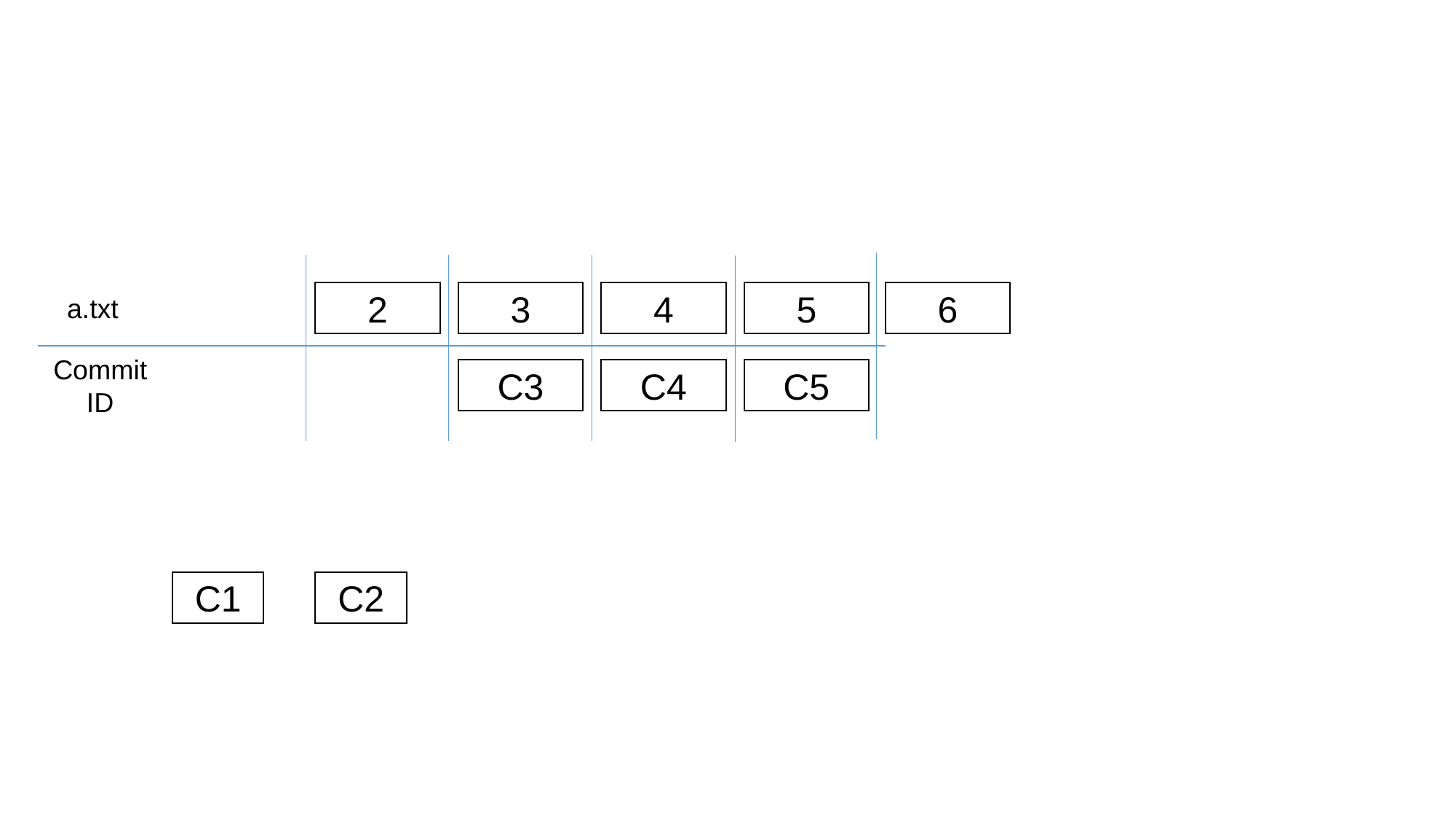

2
3
4
5
6
a.txt
Commit ID
C3
C4
C5
C2
C1